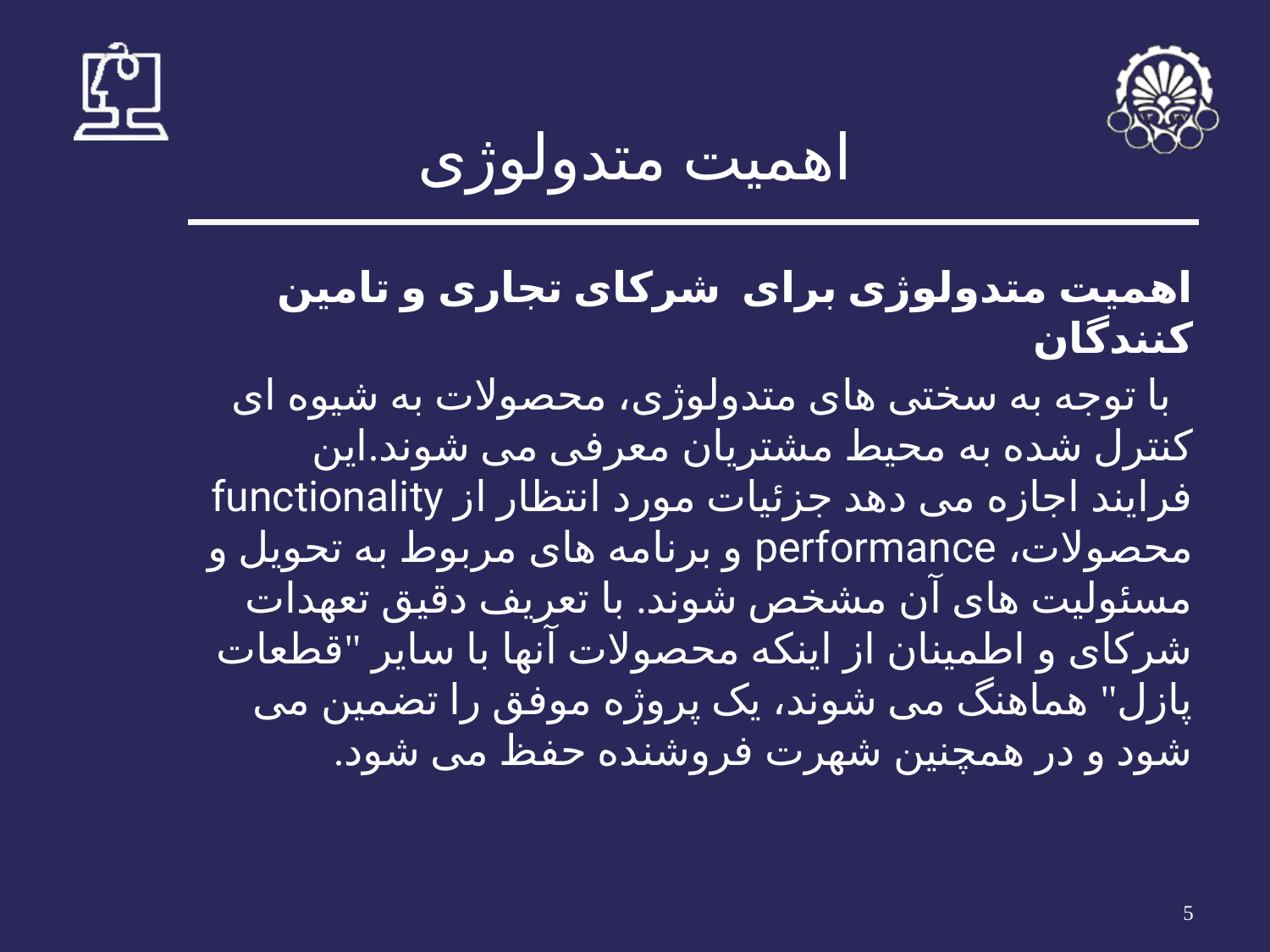

# اهمیت متدولوژی
اهمیت متدولوژی برای  شرکای تجاری و تامین کنندگان
  با توجه به سختی های متدولوژی، محصولات به شیوه ای کنترل شده به محیط مشتریان معرفی می شوند.این  فرایند اجازه می دهد جزئیات مورد انتظار از functionality محصولات، performance و برنامه های مربوط به تحویل و مسئولیت های آن مشخص شوند. با تعریف دقیق تعهدات شرکای و اطمینان از اینکه محصولات آنها با سایر "قطعات پازل" هماهنگ می شوند، یک پروژه موفق را تضمین می شود و در همچنین شهرت فروشنده حفظ می شود.
5